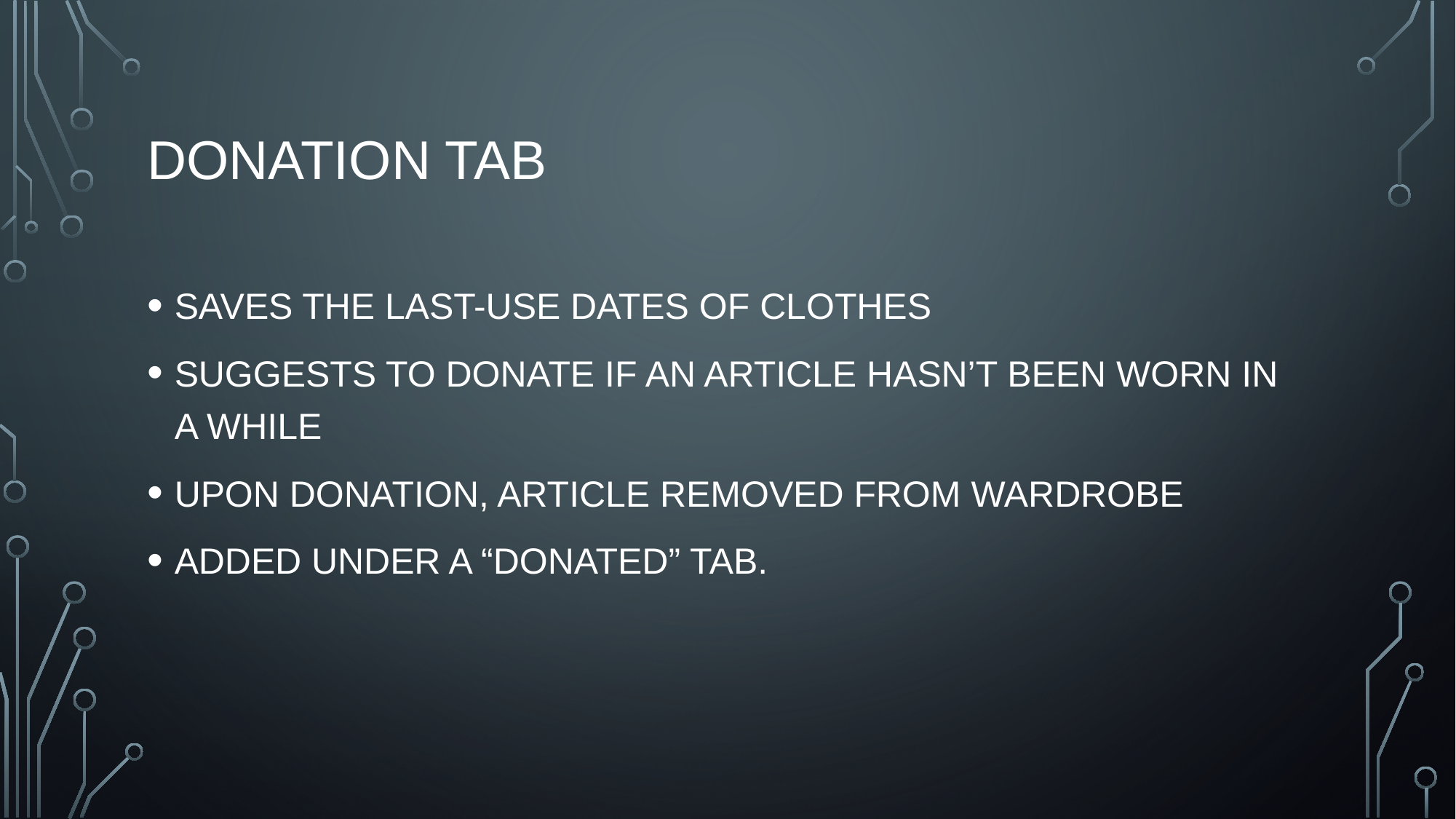

# DONATION TAB
SAVES THE LAST-USE DATES OF CLOTHES
SUGGESTS TO DONATE IF AN ARTICLE HASN’T BEEN WORN IN A WHILE
UPON DONATION, ARTICLE REMOVED FROM WARDROBE
ADDED UNDER A “DONATED” TAB.